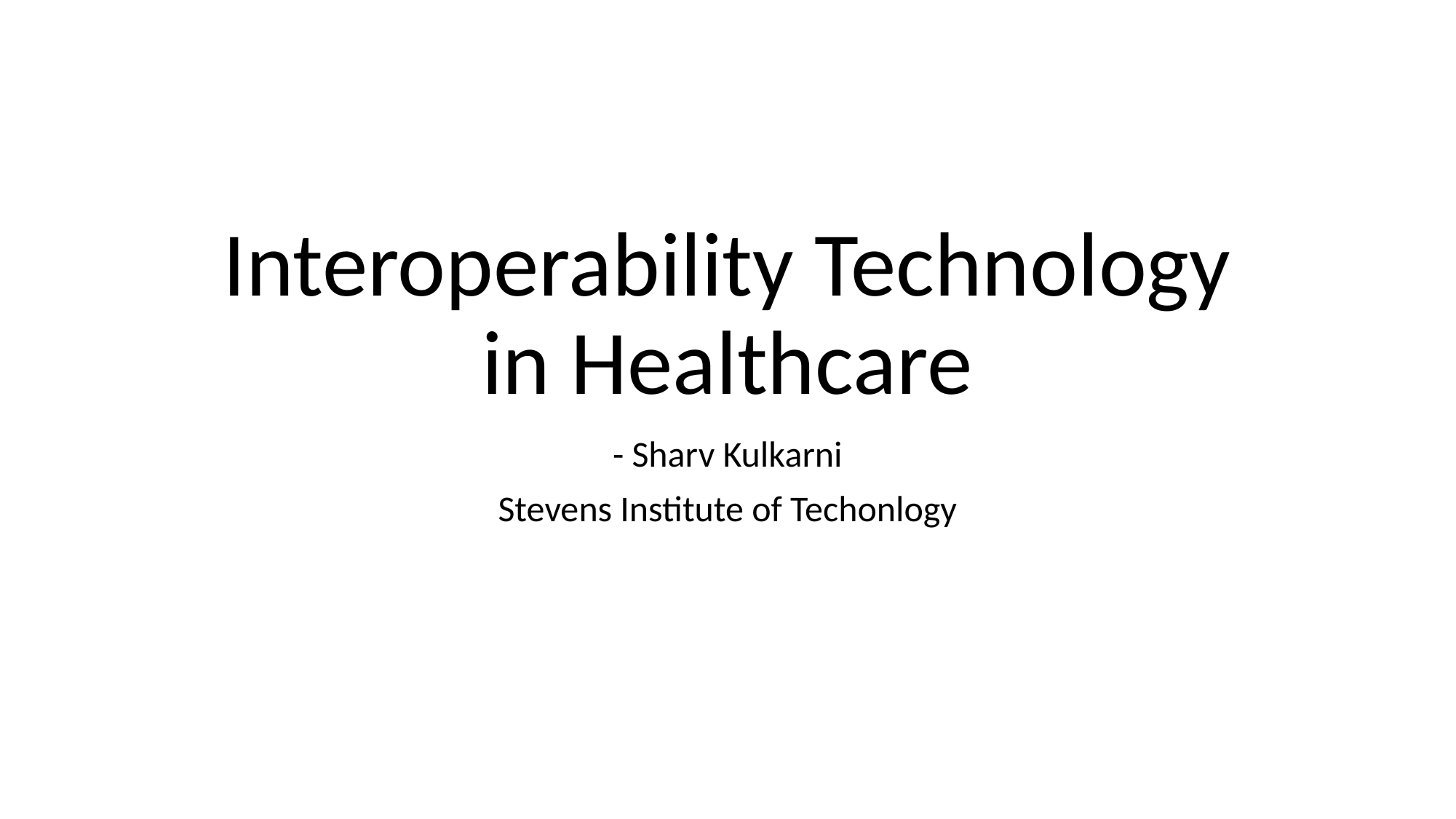

# Interoperability Technology in Healthcare
- Sharv Kulkarni
Stevens Institute of Techonlogy